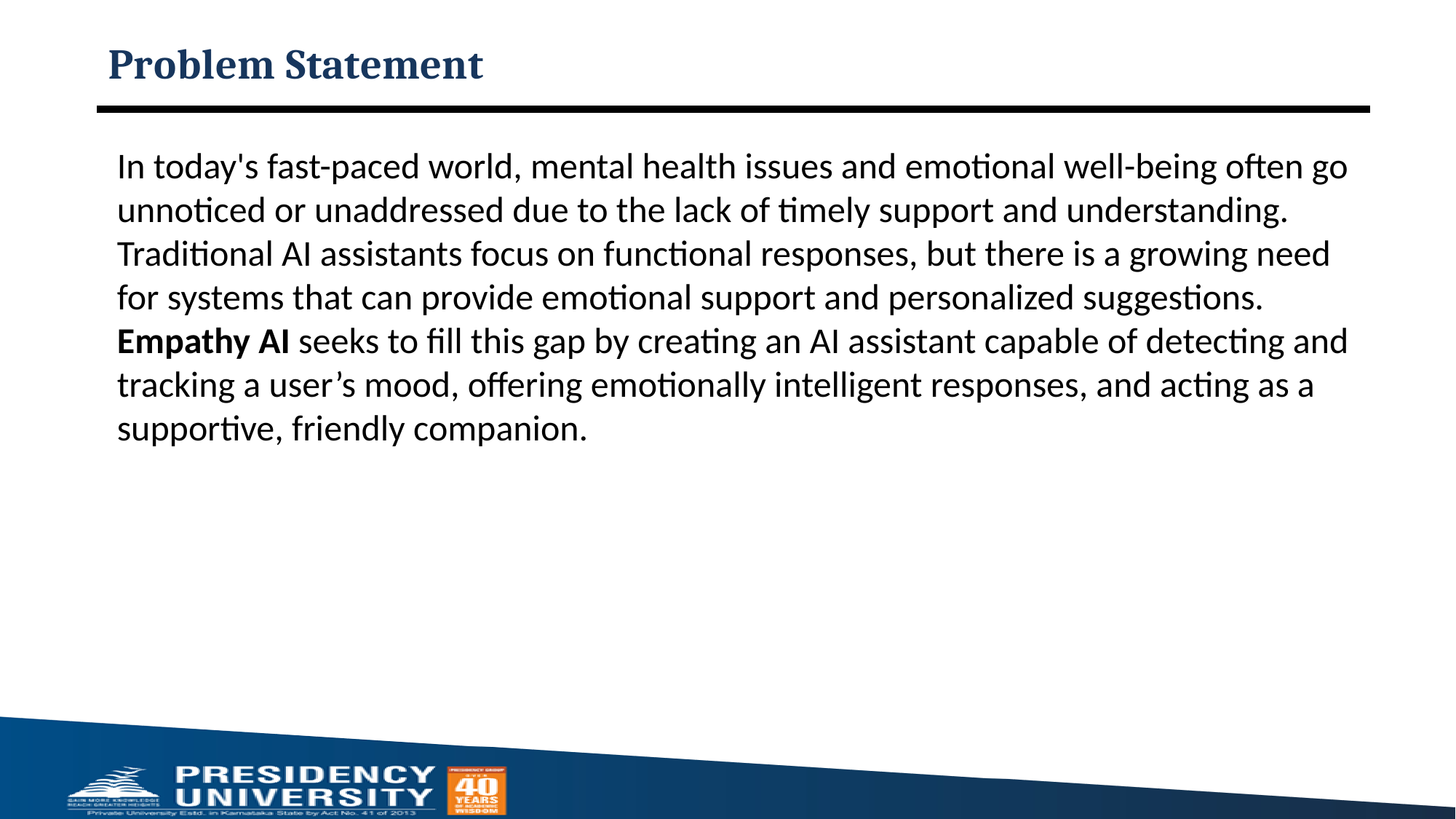

# Problem Statement
In today's fast-paced world, mental health issues and emotional well-being often go unnoticed or unaddressed due to the lack of timely support and understanding. Traditional AI assistants focus on functional responses, but there is a growing need for systems that can provide emotional support and personalized suggestions. Empathy AI seeks to fill this gap by creating an AI assistant capable of detecting and tracking a user’s mood, offering emotionally intelligent responses, and acting as a supportive, friendly companion.